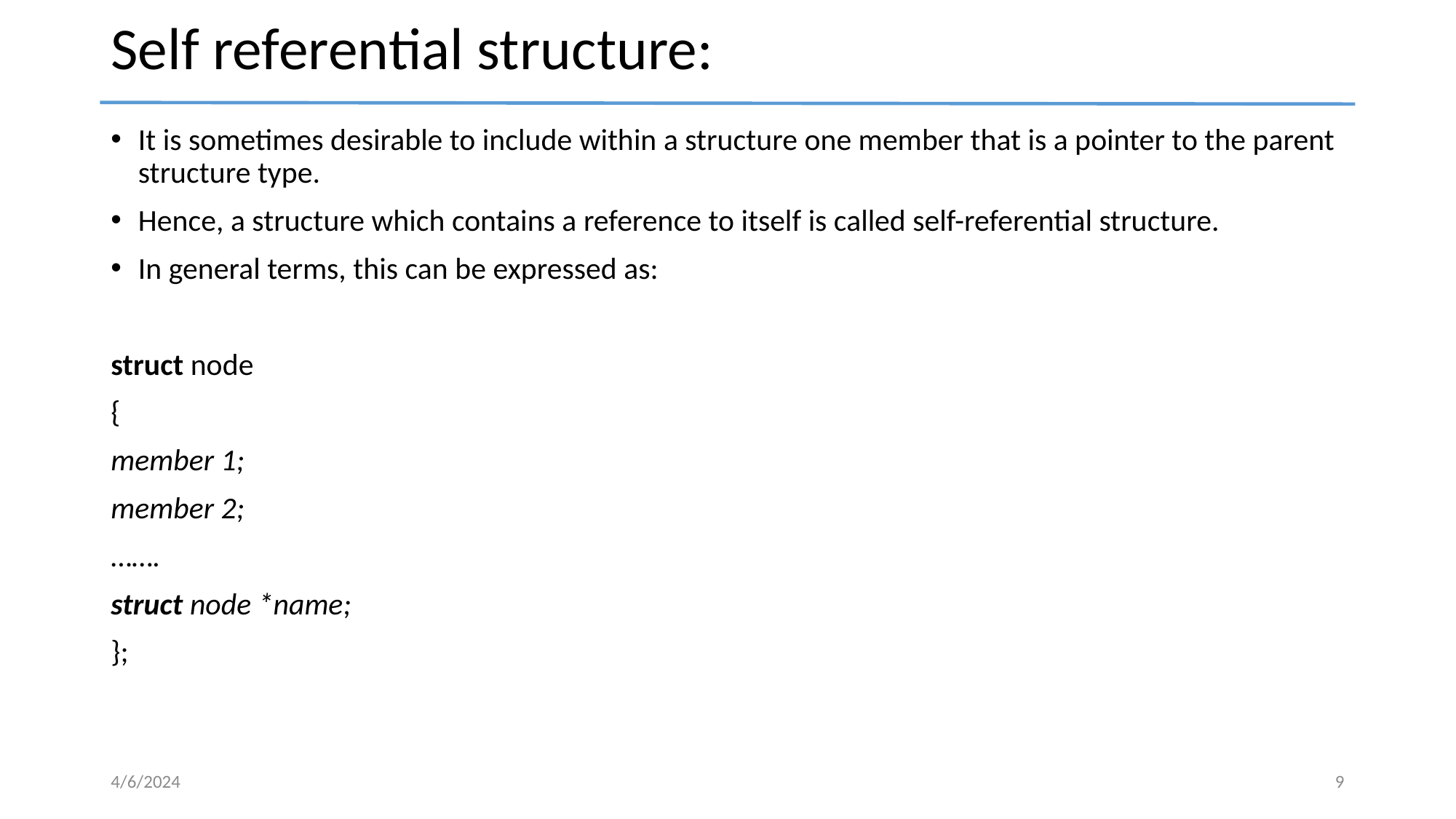

# Self referential structure:
It is sometimes desirable to include within a structure one member that is a pointer to the parent structure type.
Hence, a structure which contains a reference to itself is called self-referential structure.
In general terms, this can be expressed as:

struct node
{
member 1;
member 2;
…….
struct node *name;
};
4/6/2024
9